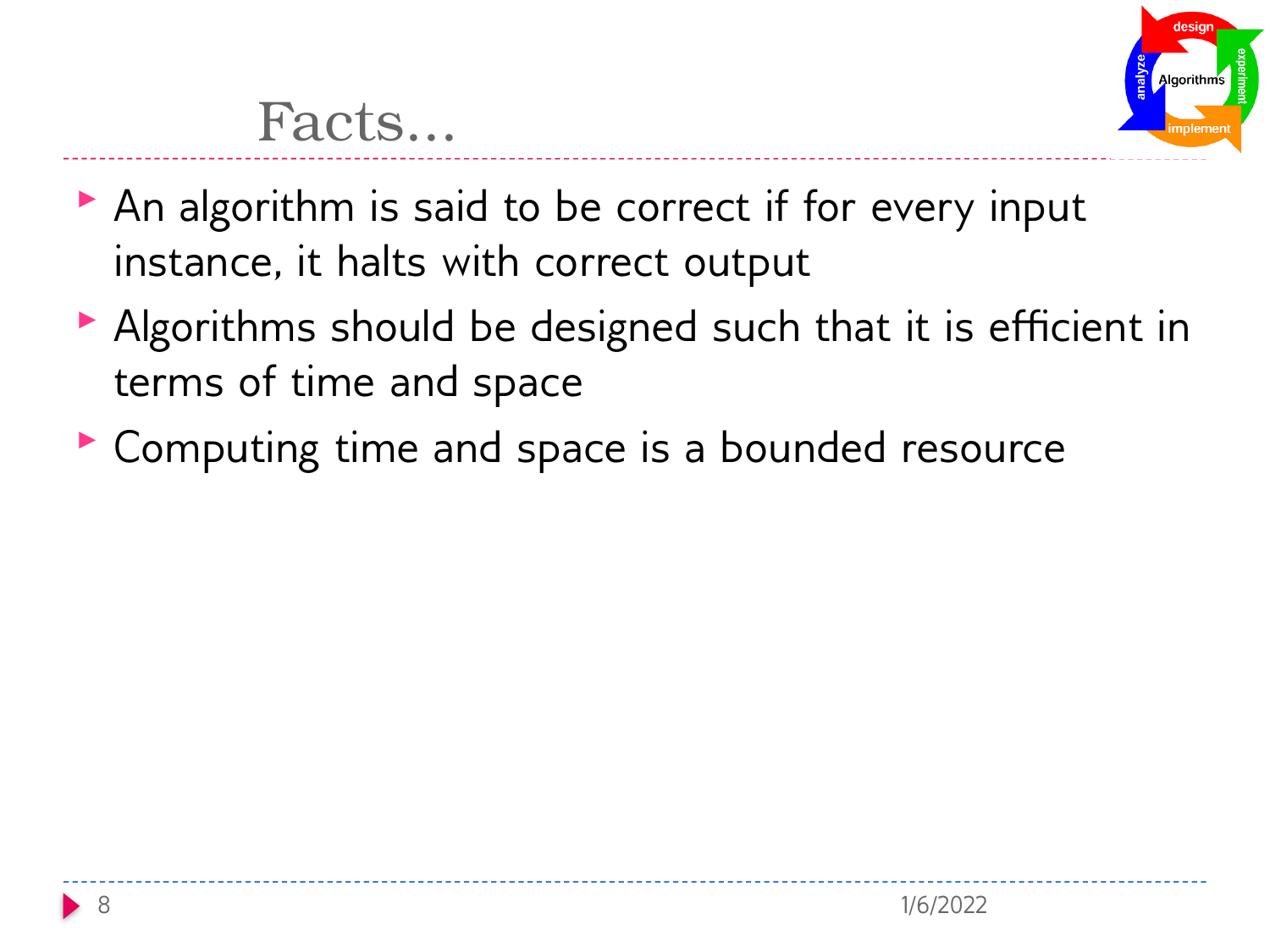

# Facts...
An algorithm is said to be correct if for every input instance, it halts with correct output
Algorithms should be designed such that it is efficient in terms of time and space
Computing time and space is a bounded resource
8
1/6/2022